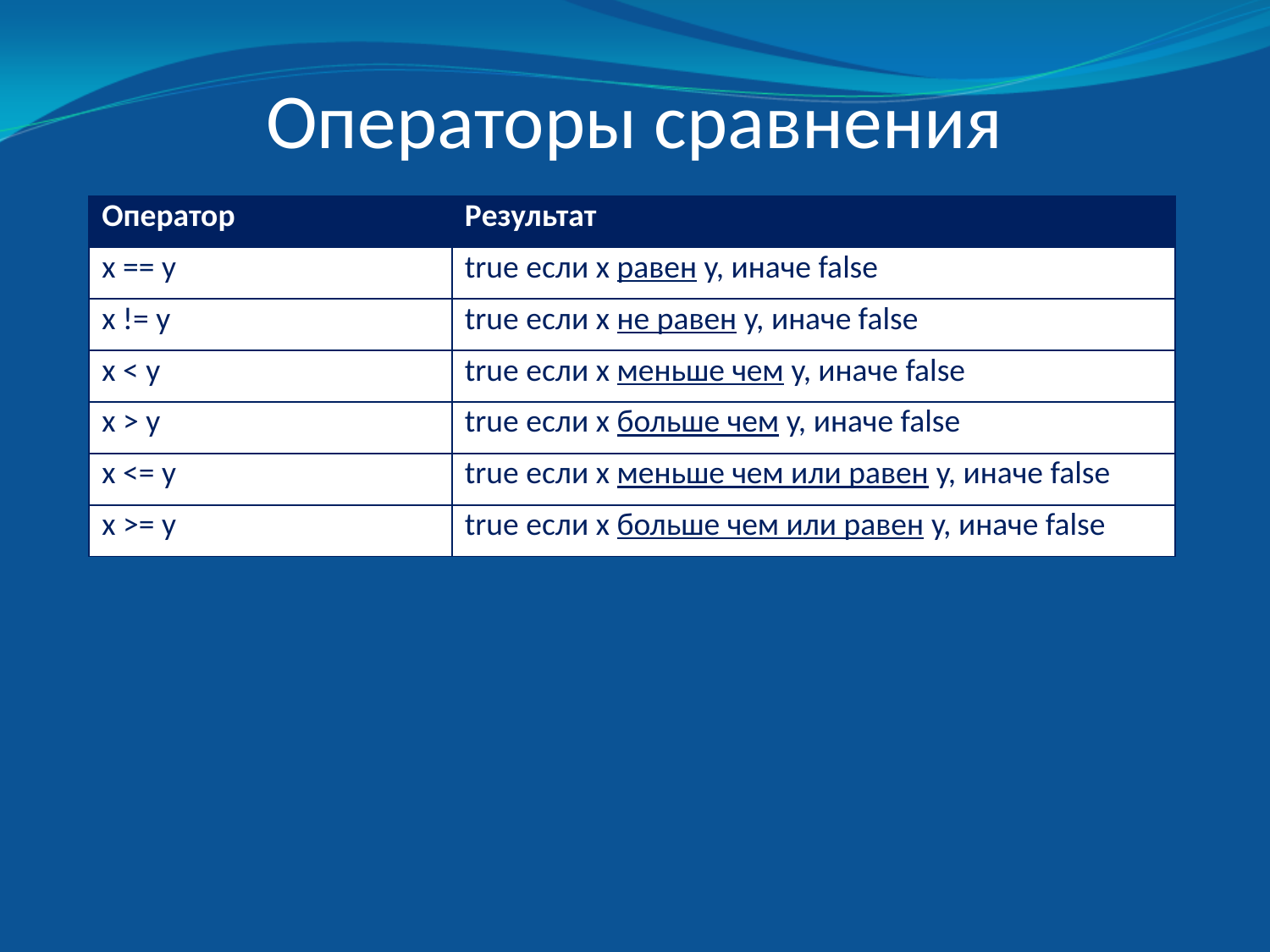

# Операторы сравнения
| Оператор | Результат |
| --- | --- |
| x == y | true если x равен y, иначе false |
| x != y | true если x не равен y, иначе false |
| x < y | true если x меньше чем y, иначе false |
| x > y | true если x больше чем y, иначе false |
| x <= y | true если x меньше чем или равен y, иначе false |
| x >= y | true если x больше чем или равен y, иначе false |